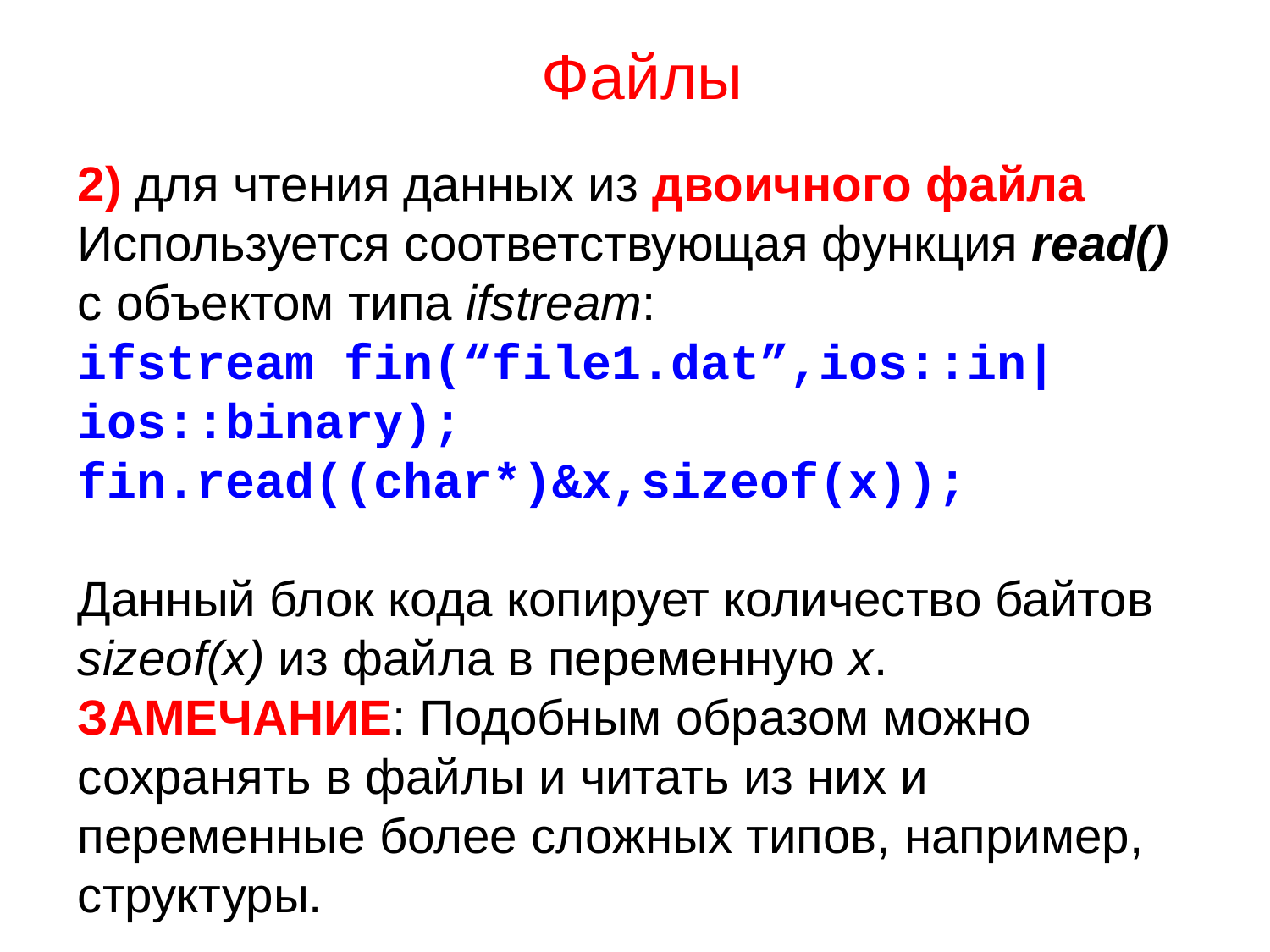

# Файлы
2) для чтения данных из двоичного файла
Используется соответствующая функция read()
с объектом типа ifstream:
ifstream fin(“file1.dat”,ios::in|ios::binary);
fin.read((char*)&x,sizeof(x));

Данный блок кода копирует количество байтов sizeof(x) из файла в переменную x.
ЗАМЕЧАНИЕ: Подобным образом можно сохранять в файлы и читать из них и переменные более сложных типов, например, структуры.

 можно воспользоваться также функцией write(), которая копирует определенное число байтов из памяти в файл - она может копировать любой тип данных байт в байт, не производя преобразования.